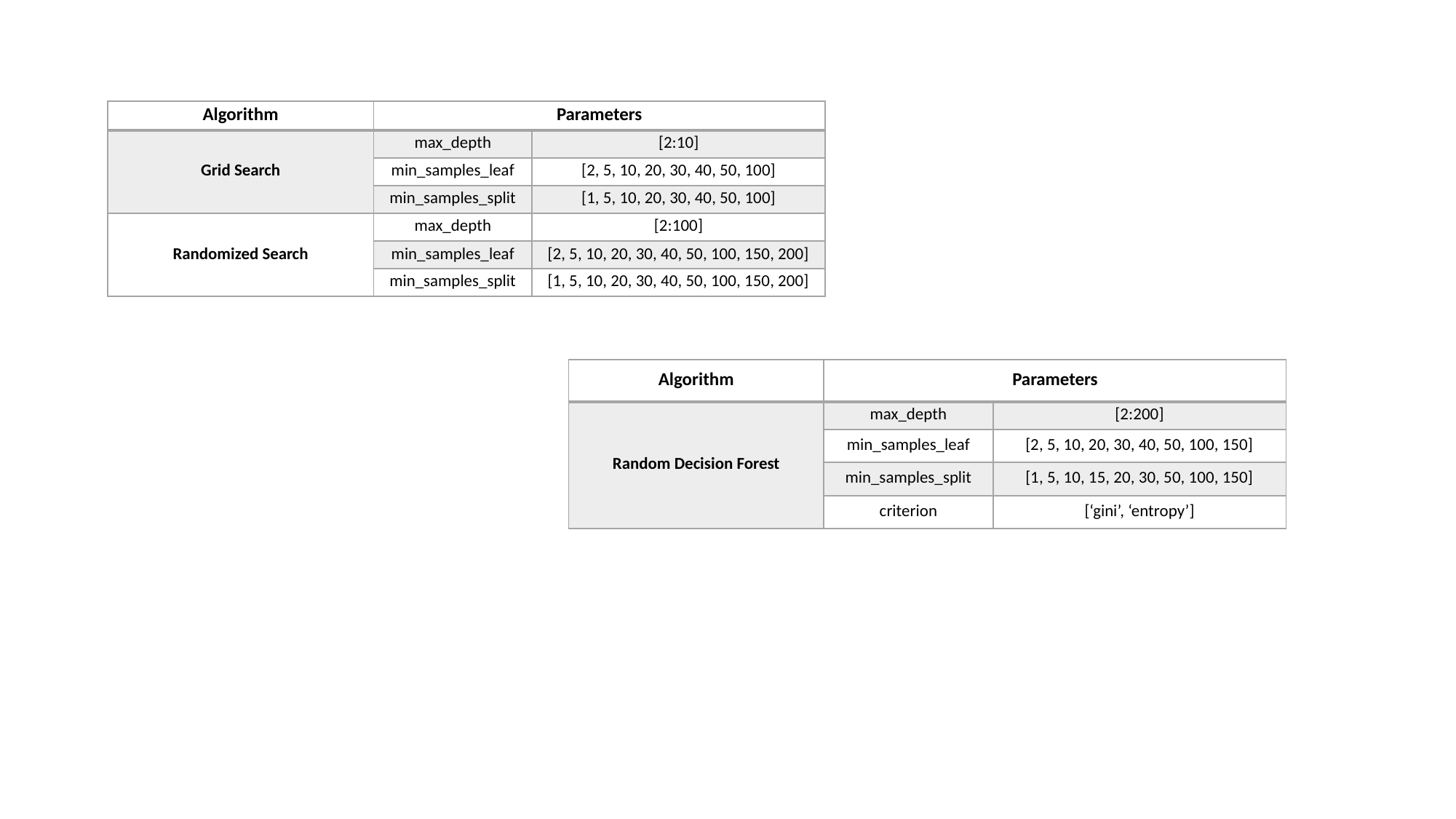

| Algorithm | Parameters |  |
| --- | --- | --- |
| Grid Search | max\_depth | [2:10] |
|  | min\_samples\_leaf | [2, 5, 10, 20, 30, 40, 50, 100] |
|  | min\_samples\_split | [1, 5, 10, 20, 30, 40, 50, 100] |
| Randomized Search | max\_depth | [2:100] |
|  | min\_samples\_leaf | [2, 5, 10, 20, 30, 40, 50, 100, 150, 200] |
|  | min\_samples\_split | [1, 5, 10, 20, 30, 40, 50, 100, 150, 200] |
| Algorithm | Parameters |  |
| --- | --- | --- |
| Random Decision Forest | max\_depth | [2:200] |
|  | min\_samples\_leaf | [2, 5, 10, 20, 30, 40, 50, 100, 150] |
|  | min\_samples\_split | [1, 5, 10, 15, 20, 30, 50, 100, 150] |
|  | criterion | [‘gini’, ‘entropy’] |